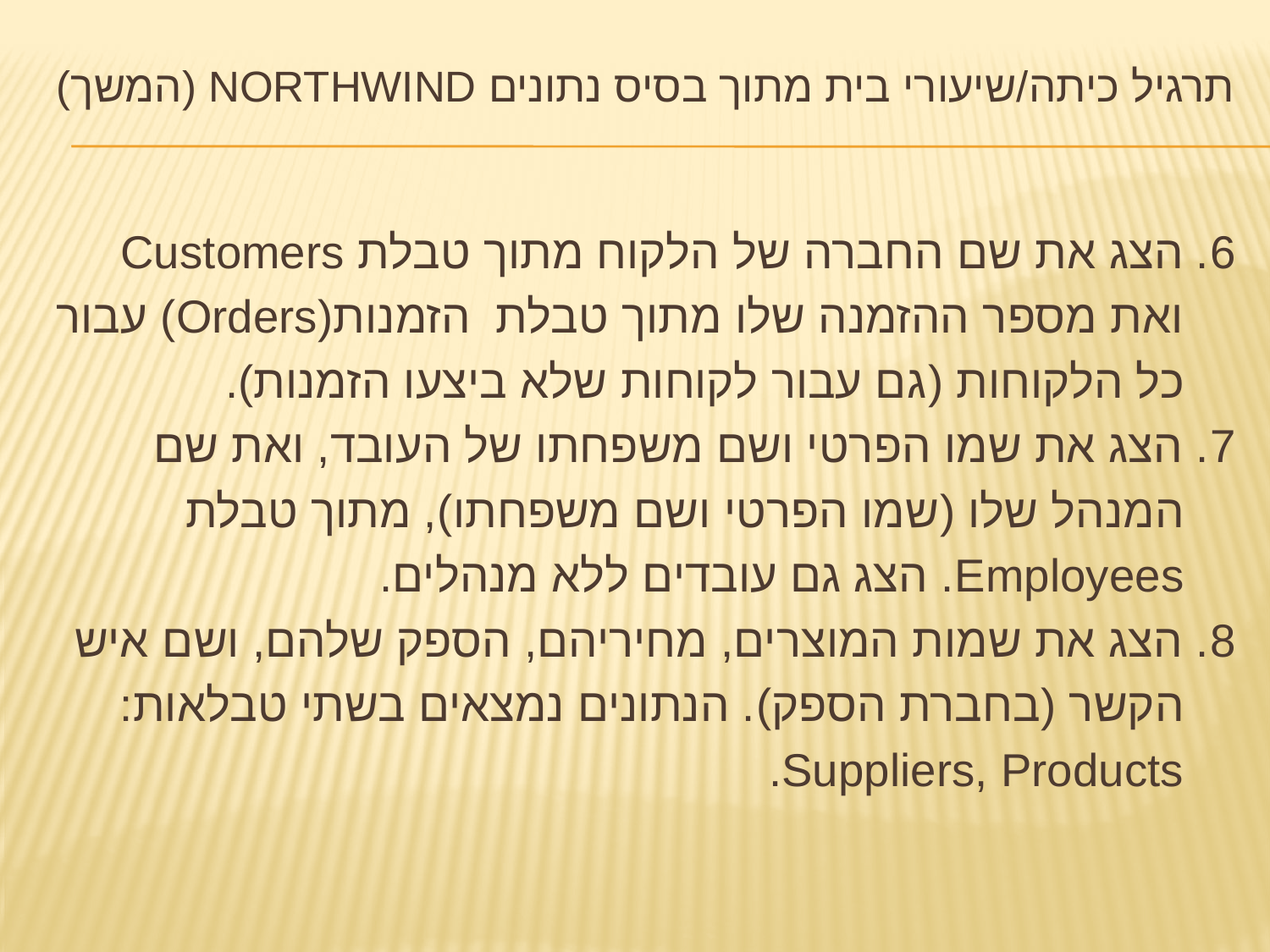

# תרגיל כיתה/שיעורי בית מתוך בסיס נתונים Northwind (המשך)
6. הצג את שם החברה של הלקוח מתוך טבלת Customers
    ואת מספר ההזמנה שלו מתוך טבלת  הזמנות(Orders) עבור
    כל הלקוחות (גם עבור לקוחות שלא ביצעו הזמנות).
7. הצג את שמו הפרטי ושם משפחתו של העובד, ואת שם
    המנהל שלו (שמו הפרטי ושם משפחתו), מתוך טבלת
    Employees. הצג גם עובדים ללא מנהלים.
8. הצג את שמות המוצרים, מחיריהם, הספק שלהם, ושם איש
    הקשר (בחברת הספק). הנתונים נמצאים בשתי טבלאות:
    Suppliers, Products.